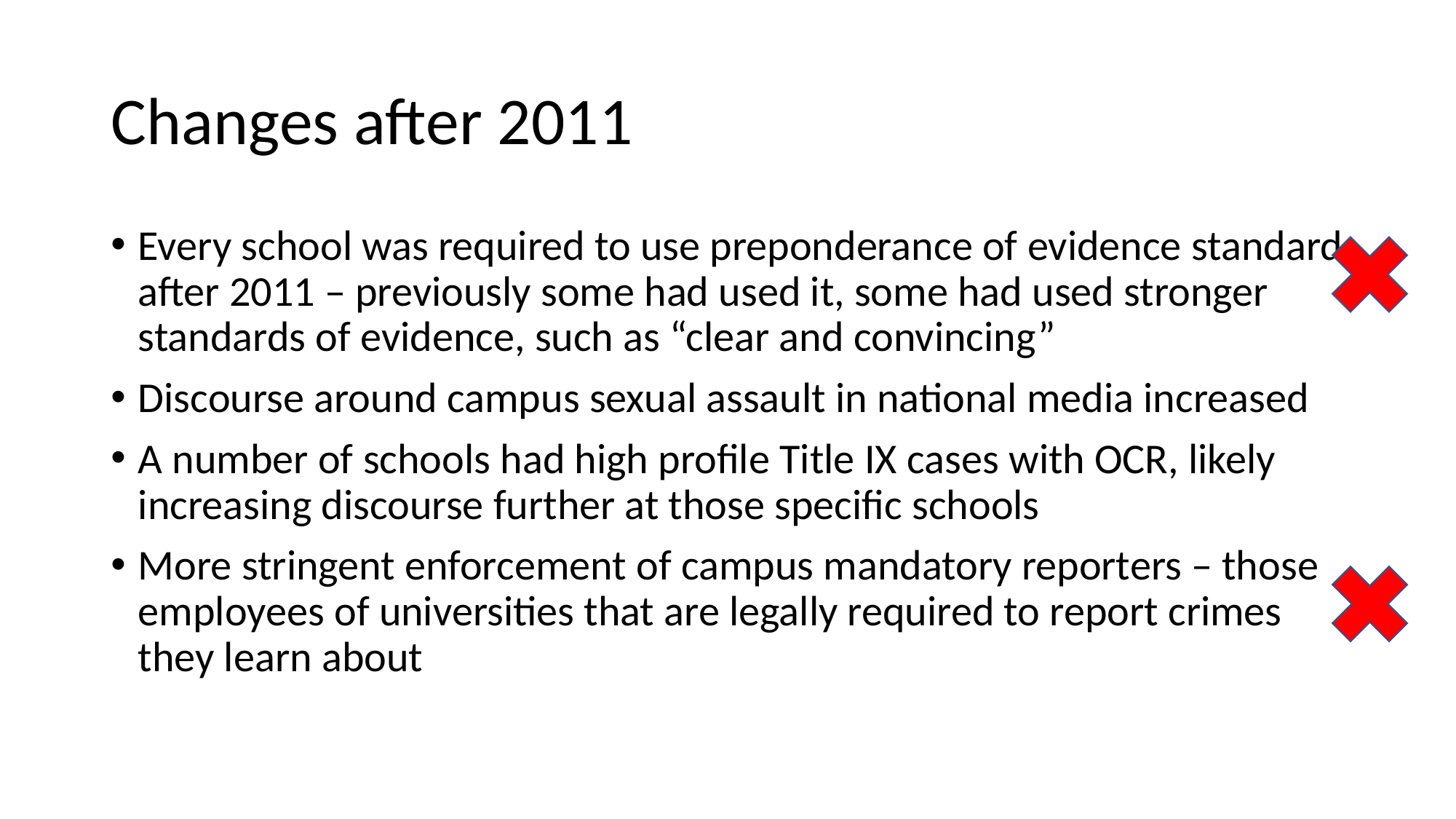

# Changes after 2011
Every school was required to use preponderance of evidence standard after 2011 – previously some had used it, some had used stronger standards of evidence, such as “clear and convincing”
Discourse around campus sexual assault in national media increased
A number of schools had high profile Title IX cases with OCR, likely increasing discourse further at those specific schools
More stringent enforcement of campus mandatory reporters – those employees of universities that are legally required to report crimes they learn about